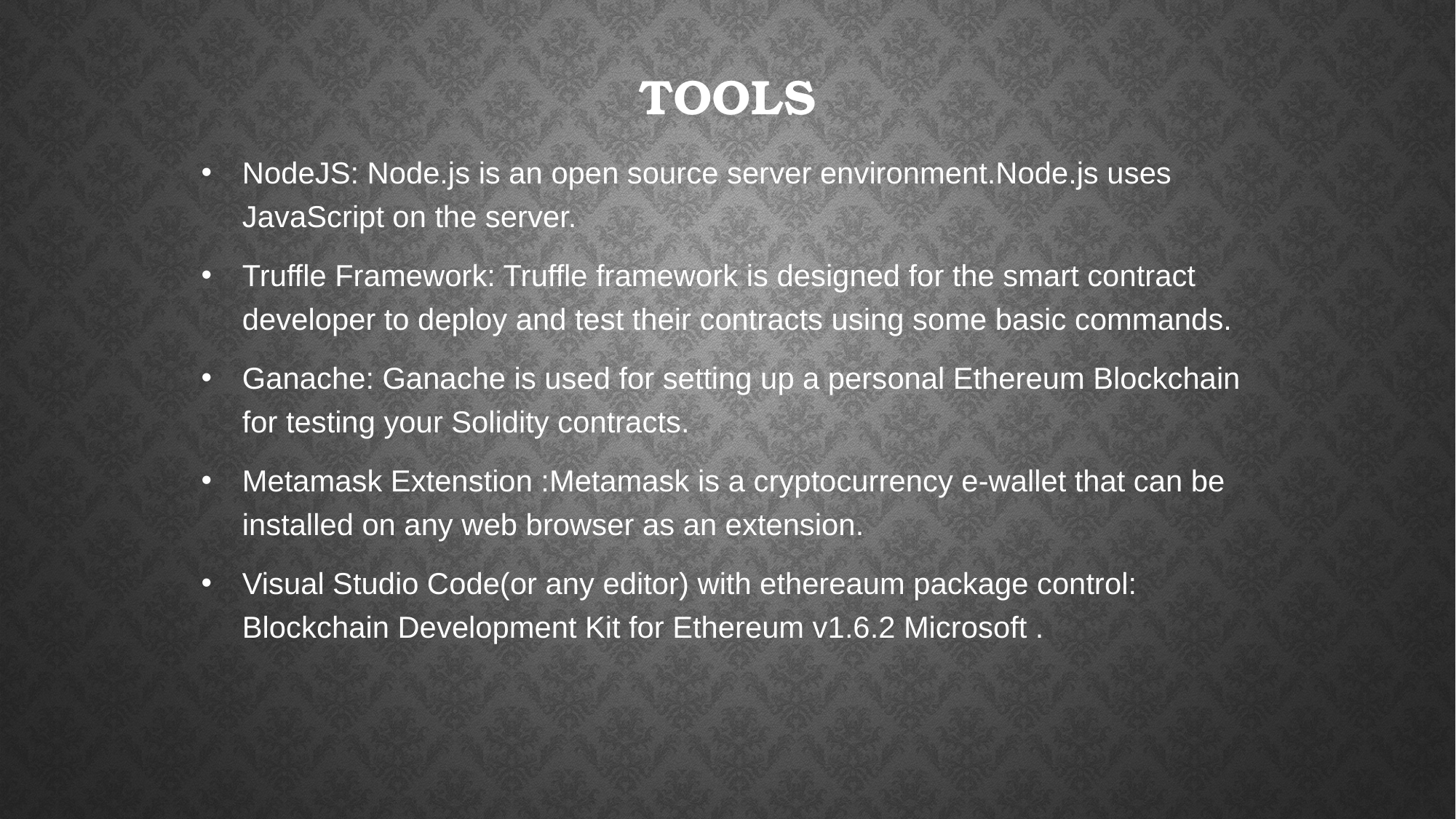

# TOOLS
NodeJS: Node.js is an open source server environment.Node.js uses JavaScript on the server.
Truffle Framework: Truffle framework is designed for the smart contract developer to deploy and test their contracts using some basic commands.
Ganache: Ganache is used for setting up a personal Ethereum Blockchain for testing your Solidity contracts.
Metamask Extenstion :Metamask is a cryptocurrency e-wallet that can be installed on any web browser as an extension.
Visual Studio Code(or any editor) with ethereaum package control: Blockchain Development Kit for Ethereum v1.6.2 Microsoft .